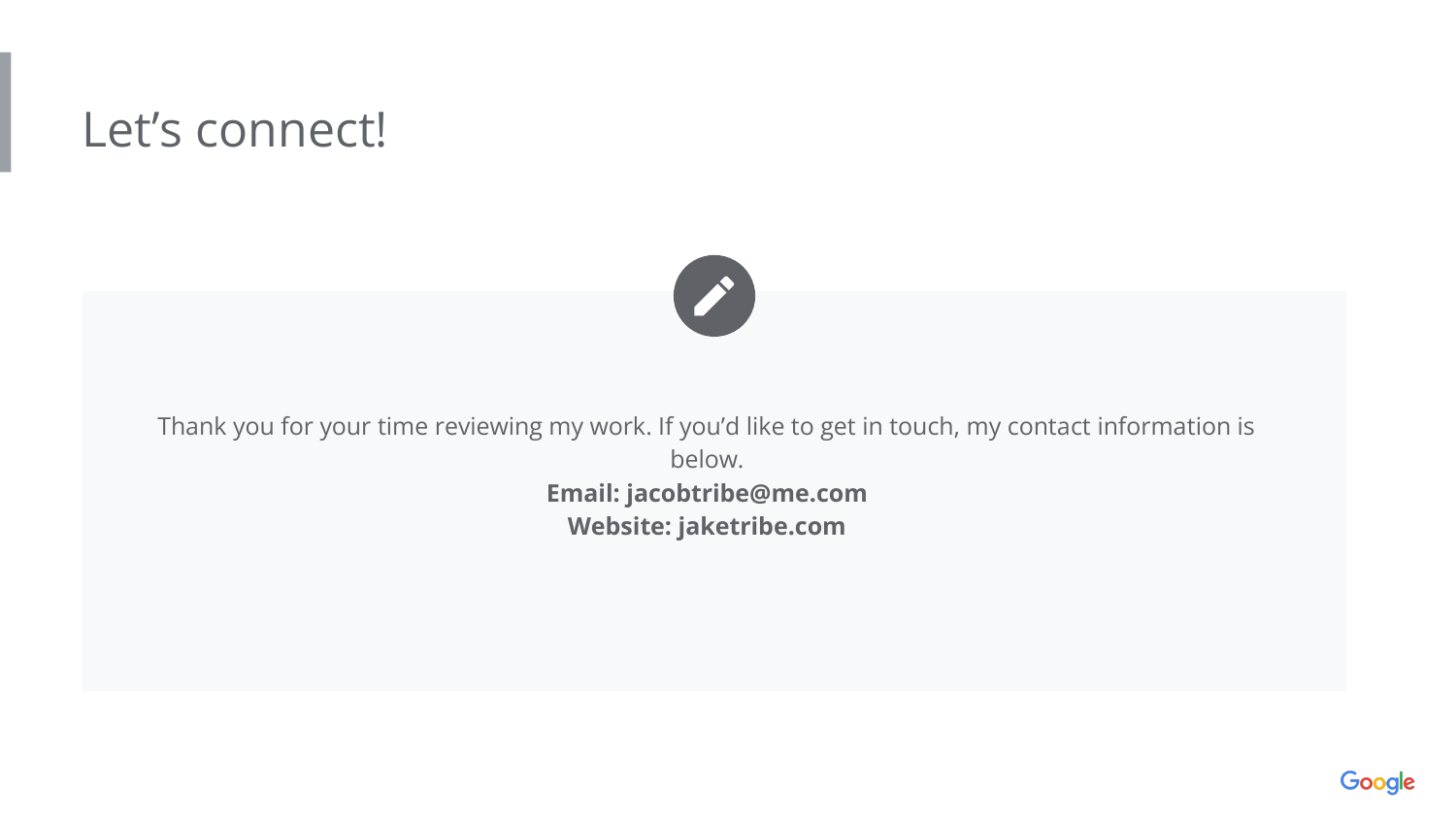

Let’s connect!

Thank you for your time reviewing my work. If you’d like to get in touch, my contact information is below.
Email: jacobtribe@me.com
Website: jaketribe.com